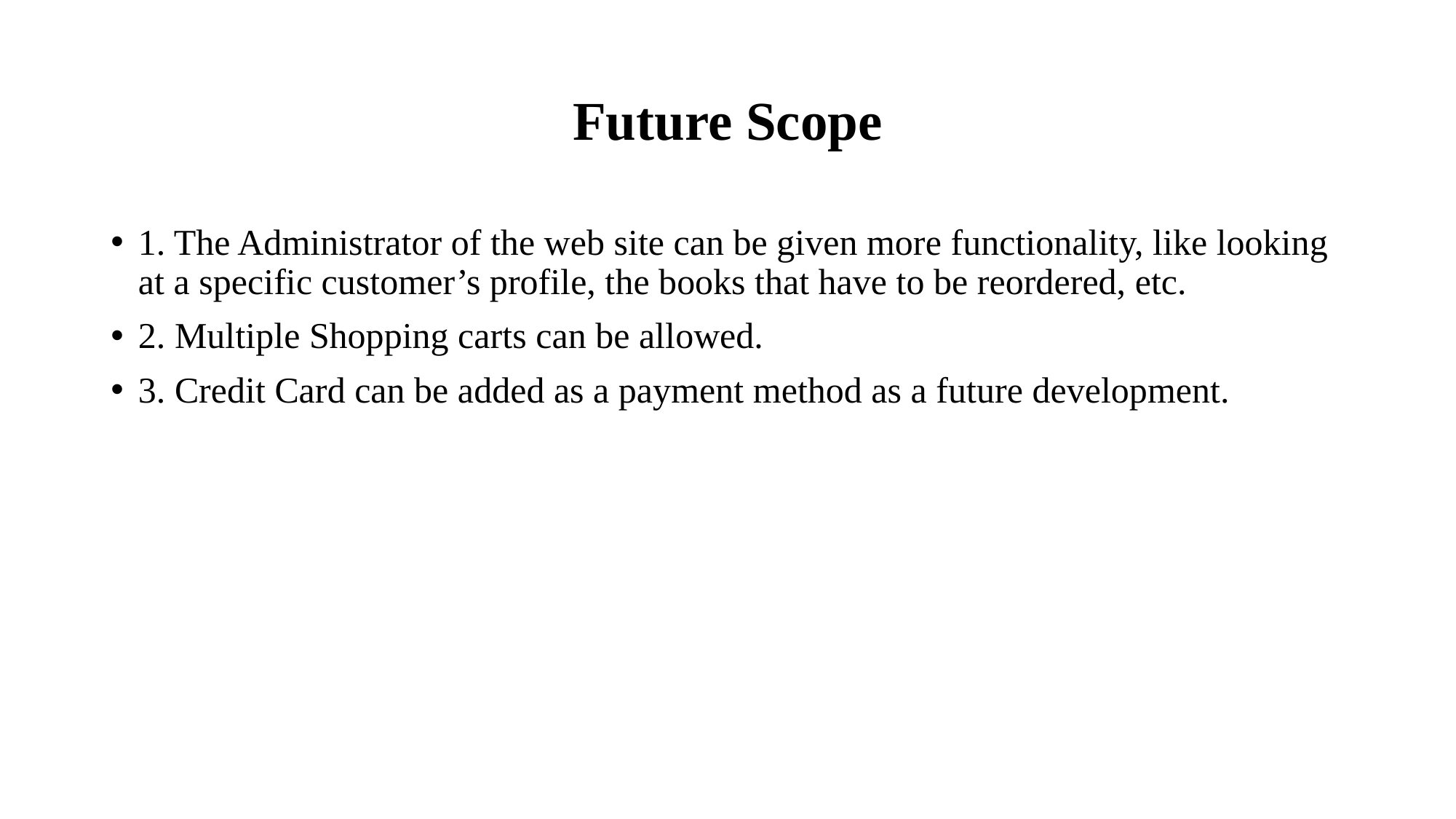

# Future Scope
1. The Administrator of the web site can be given more functionality, like looking at a specific customer’s profile, the books that have to be reordered, etc.
2. Multiple Shopping carts can be allowed.
3. Credit Card can be added as a payment method as a future development.